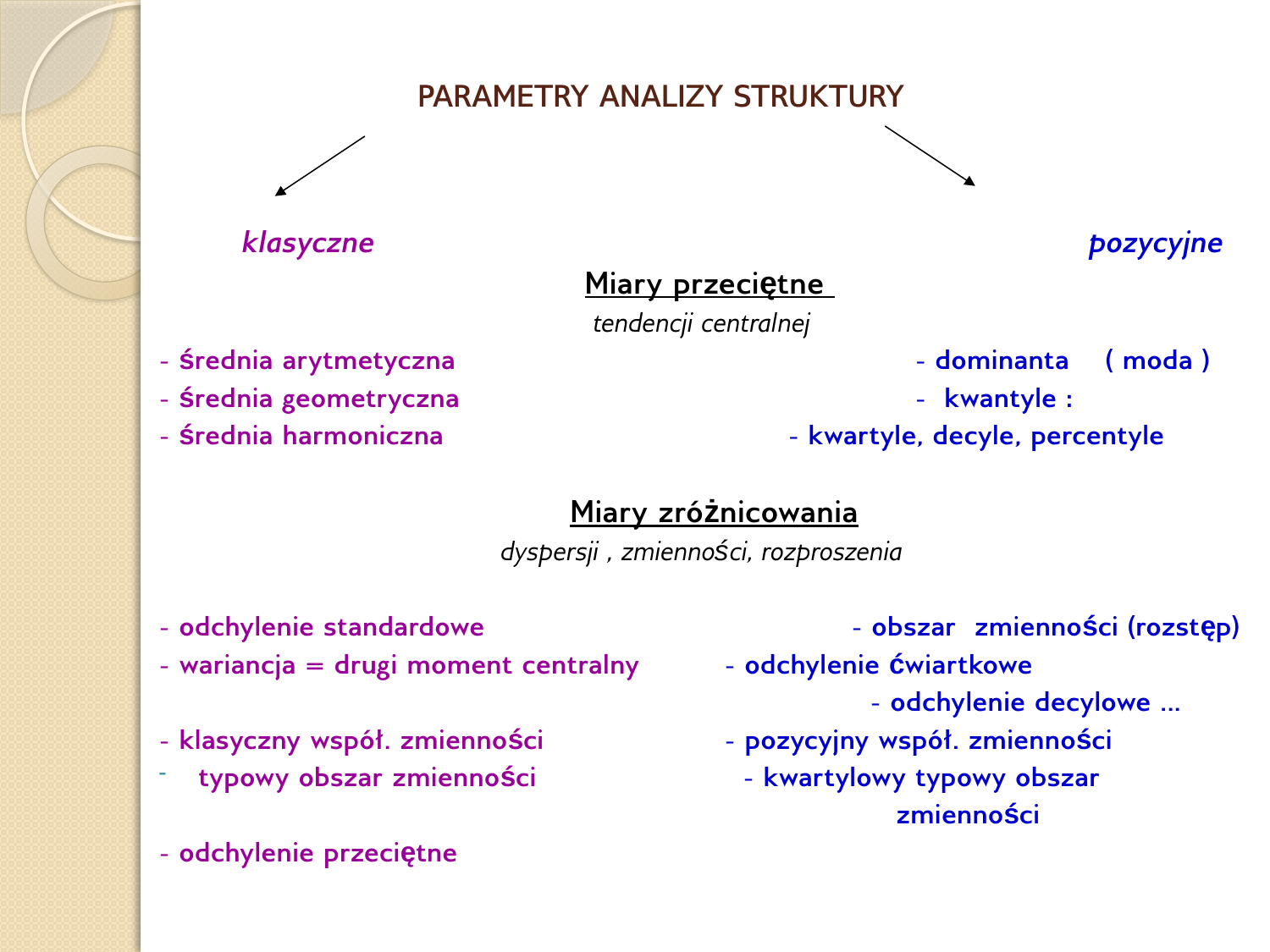

# PARAMETRY ANALIZY STRUKTURY

	     klasyczne						pozycyjne
  Miary przeciętne
tendencji centralnej
- średnia arytmetyczna			         - dominanta    ( moda )
- średnia geometryczna			         -  kwantyle :
- średnia harmoniczna	           		         - kwartyle, decyle, percentyle

   Miary zróżnicowania
dyspersji , zmienności, rozproszenia

- odchylenie standardowe			  - obszar  zmienności (rozstęp)
- wariancja = drugi moment centralny 	  - odchylenie ćwiartkowe
					                  - odchylenie decylowe ...
- klasyczny współ. zmienności	   	  - pozycyjny współ. zmienności
typowy obszar zmienności	                  - kwartylowy typowy obszar
                                                                                 zmienności
- odchylenie przeciętne